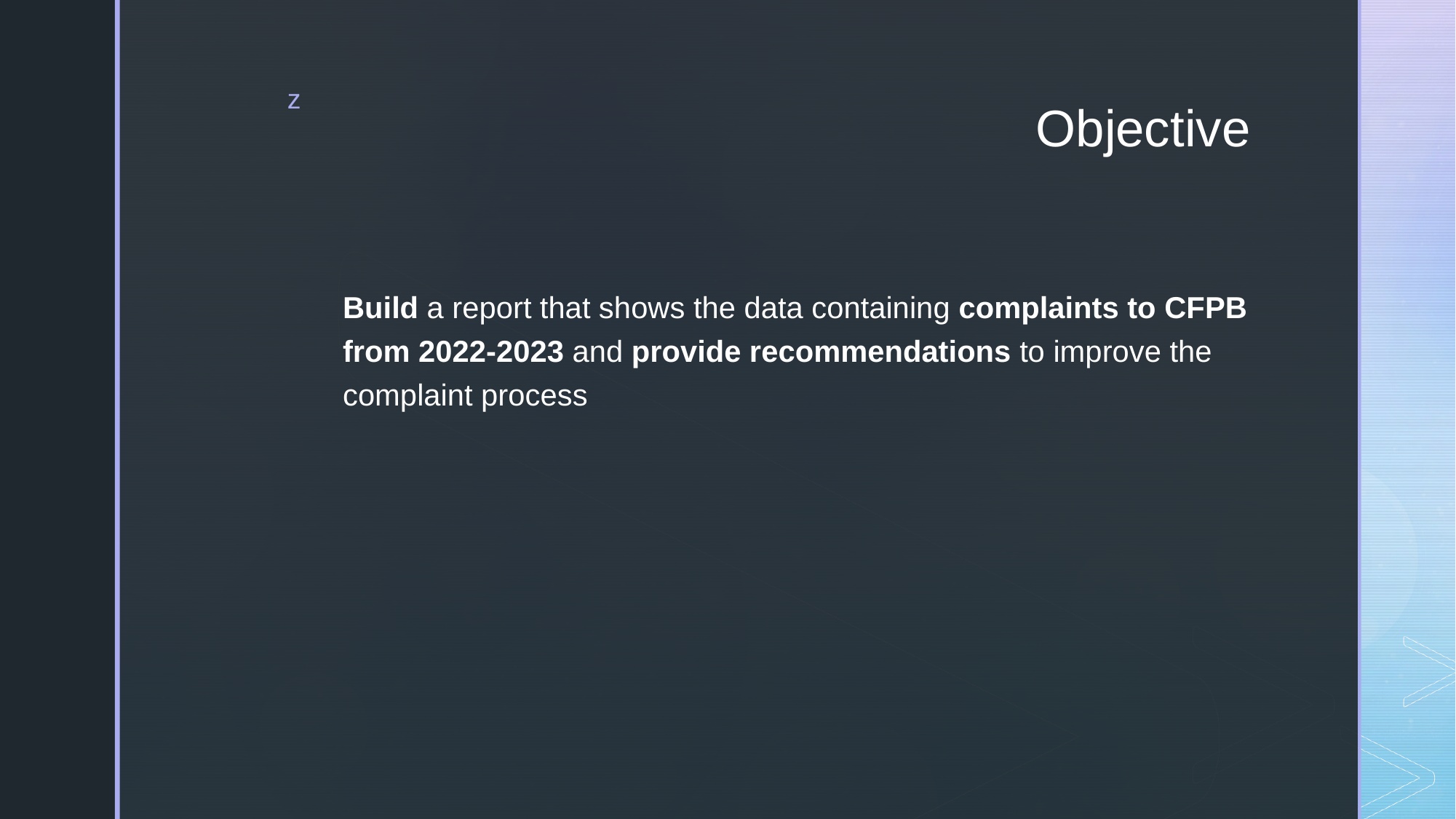

# Objective
Build a report that shows the data containing complaints to CFPB from 2022-2023 and provide recommendations to improve the complaint process